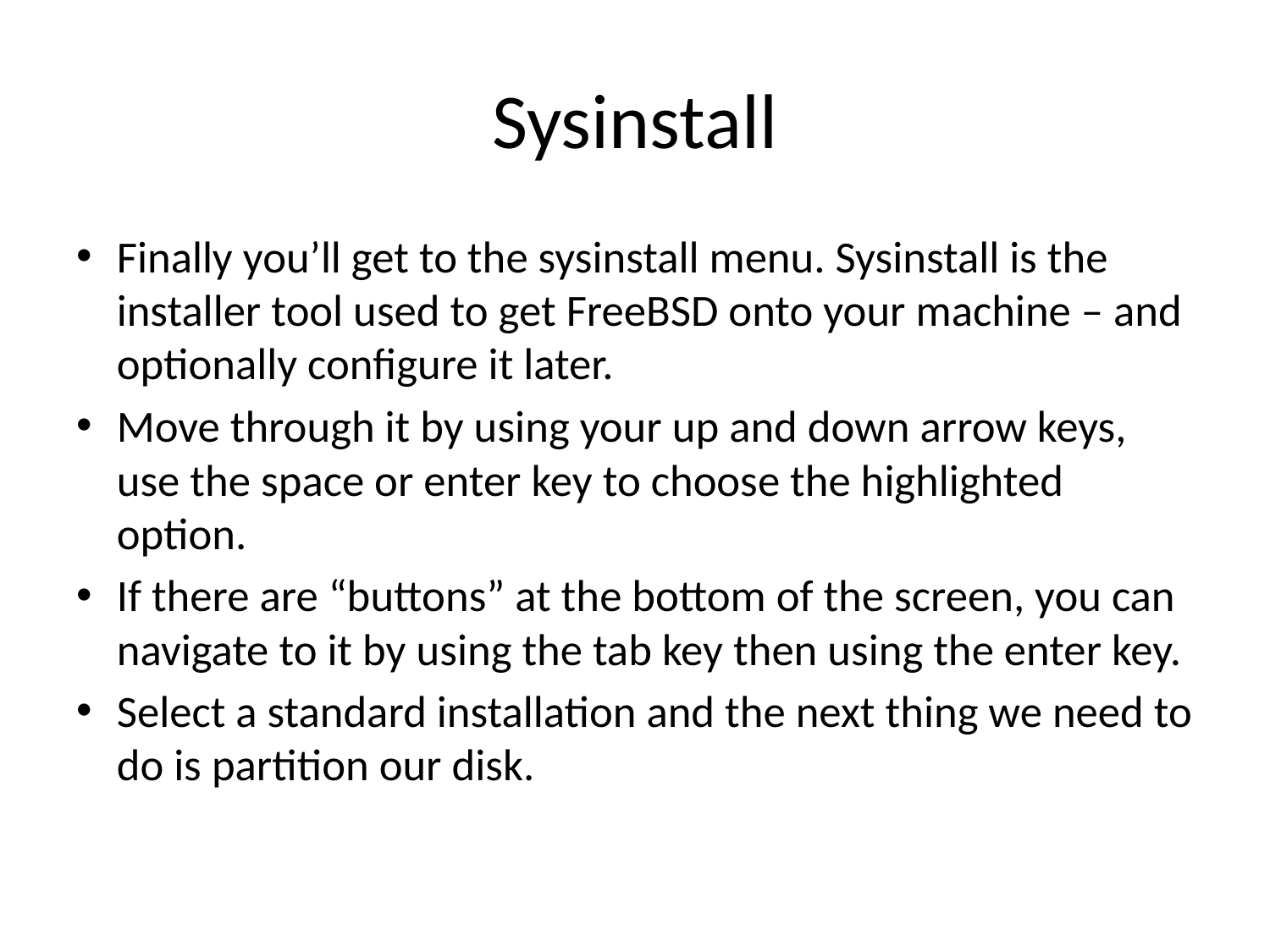

# Sysinstall
Finally you’ll get to the sysinstall menu. Sysinstall is the installer tool used to get FreeBSD onto your machine – and optionally configure it later.
Move through it by using your up and down arrow keys, use the space or enter key to choose the highlighted option.
If there are “buttons” at the bottom of the screen, you can navigate to it by using the tab key then using the enter key.
Select a standard installation and the next thing we need to do is partition our disk.